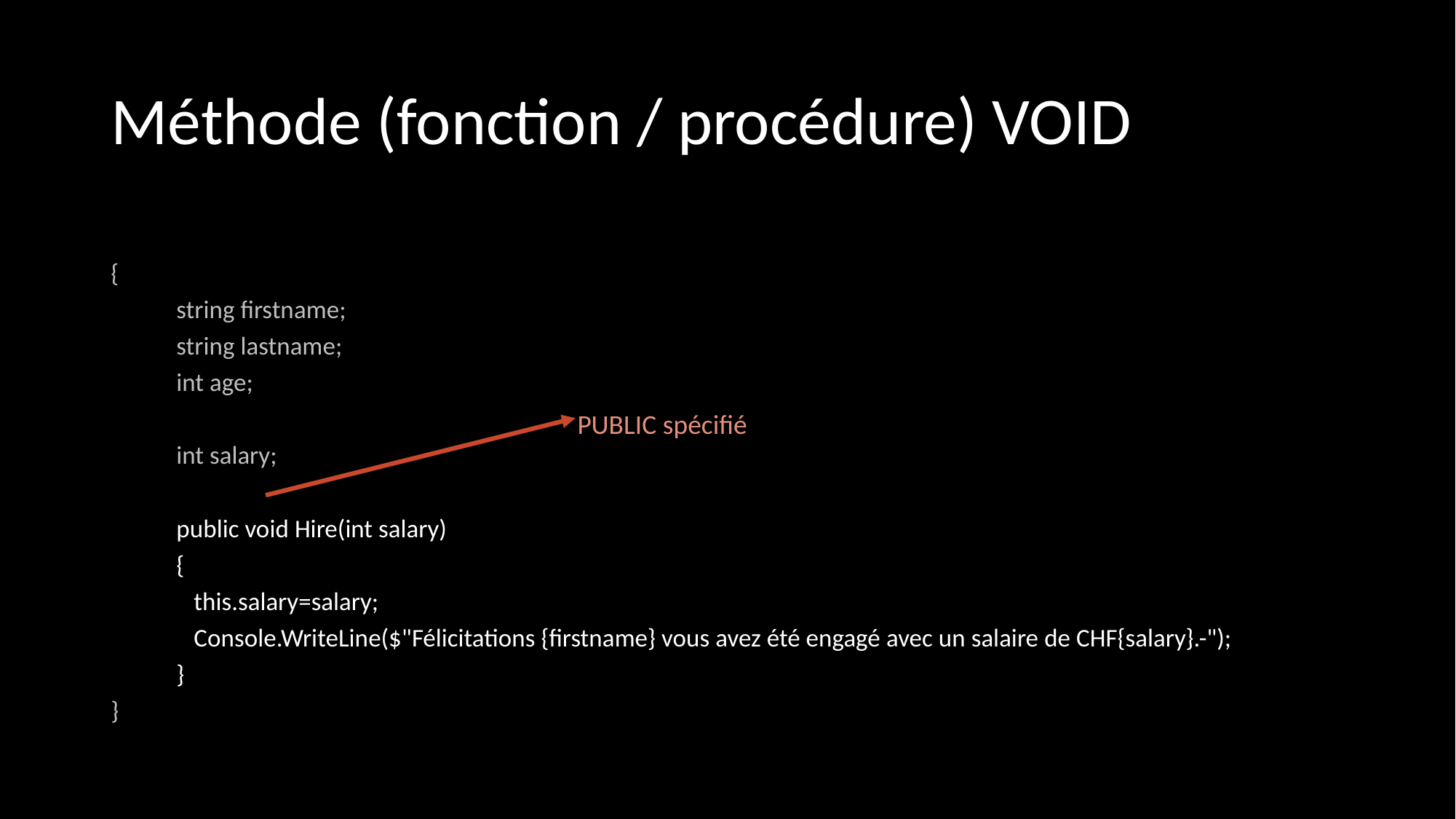

# Méthode (fonction / procédure) VOID
class Person
{
	string firstname;
	string lastname;
	int age;

	int salary;

	public void Hire(int salary)
	{
	   this.salary=salary;
	   Console.WriteLine($"Félicitations {firstname} vous avez été engagé avec un salaire de CHF{salary}.-");
	}
}

PUBLIC spécifié